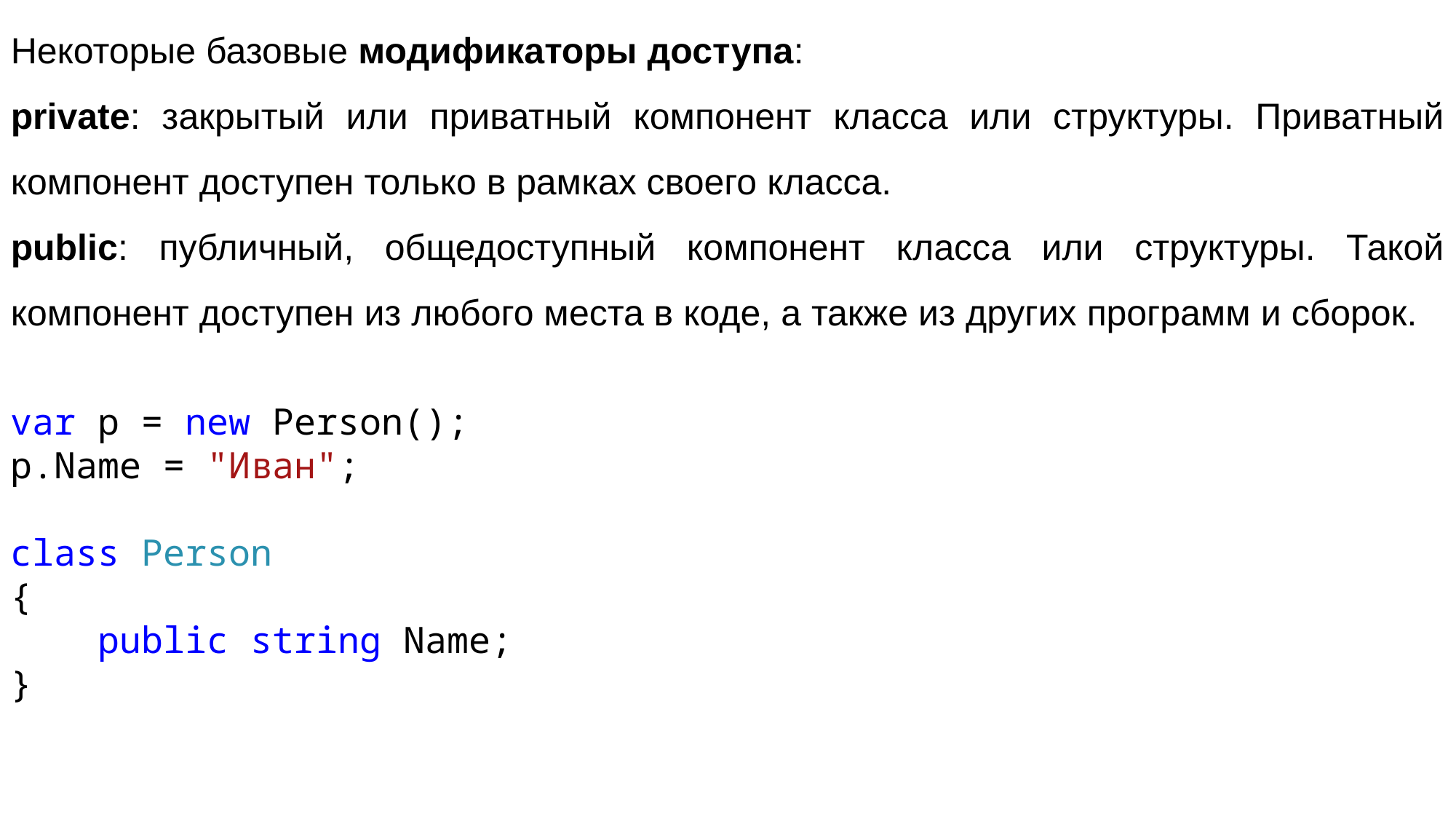

Некоторые базовые модификаторы доступа:
private: закрытый или приватный компонент класса или структуры. Приватный компонент доступен только в рамках своего класса.
public: публичный, общедоступный компонент класса или структуры. Такой компонент доступен из любого места в коде, а также из других программ и сборок.

var p = new Person();
p.Name = "Иван";

class Person
{
    public string Name;
}